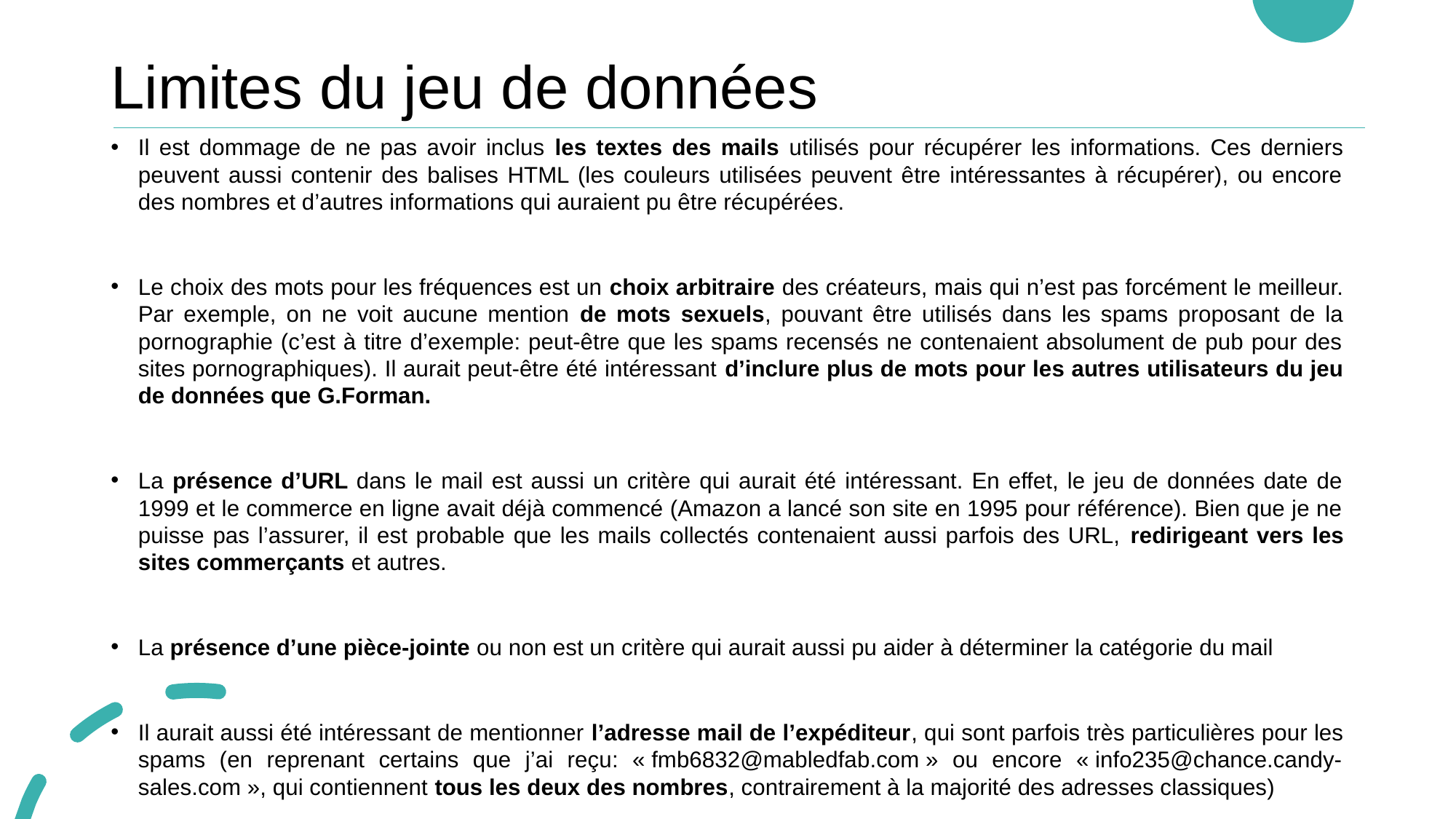

# Limites du jeu de données

Il est dommage de ne pas avoir inclus les textes des mails utilisés pour récupérer les informations. Ces derniers peuvent aussi contenir des balises HTML (les couleurs utilisées peuvent être intéressantes à récupérer), ou encore des nombres et d’autres informations qui auraient pu être récupérées.

Le choix des mots pour les fréquences est un choix arbitraire des créateurs, mais qui n’est pas forcément le meilleur. Par exemple, on ne voit aucune mention de mots sexuels, pouvant être utilisés dans les spams proposant de la pornographie (c’est à titre d’exemple: peut-être que les spams recensés ne contenaient absolument de pub pour des sites pornographiques). Il aurait peut-être été intéressant d’inclure plus de mots pour les autres utilisateurs du jeu de données que G.Forman.

La présence d’URL dans le mail est aussi un critère qui aurait été intéressant. En effet, le jeu de données date de 1999 et le commerce en ligne avait déjà commencé (Amazon a lancé son site en 1995 pour référence). Bien que je ne puisse pas l’assurer, il est probable que les mails collectés contenaient aussi parfois des URL, redirigeant vers les sites commerçants et autres.

La présence d’une pièce-jointe ou non est un critère qui aurait aussi pu aider à déterminer la catégorie du mail

Il aurait aussi été intéressant de mentionner l’adresse mail de l’expéditeur, qui sont parfois très particulières pour les spams (en reprenant certains que j’ai reçu: « fmb6832@mabledfab.com » ou encore « info235@chance.candy-sales.com », qui contiennent tous les deux des nombres, contrairement à la majorité des adresses classiques)